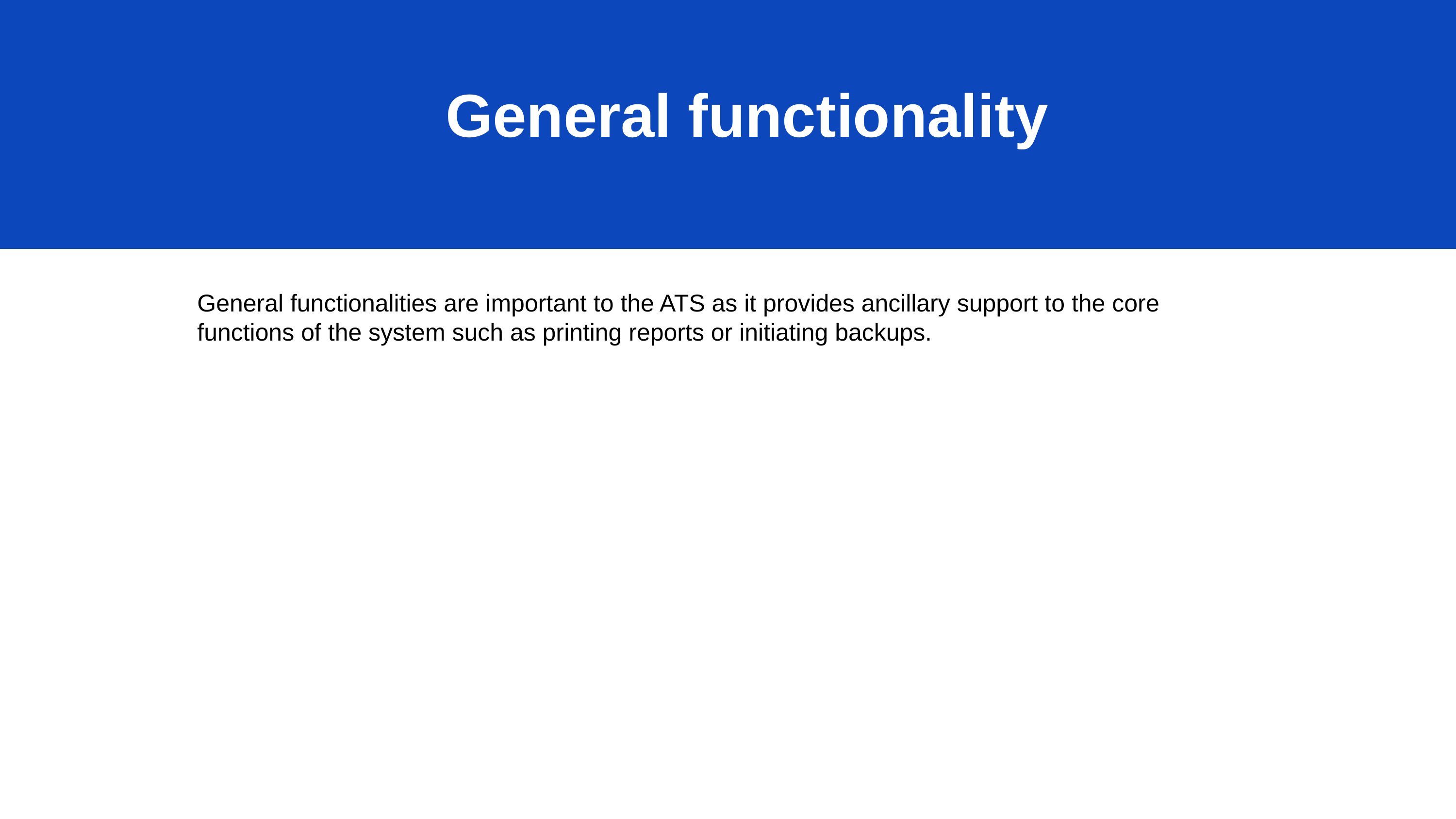

General functionality
General functionalities are important to the ATS as it provides ancillary support to the core functions of the system such as printing reports or initiating backups.